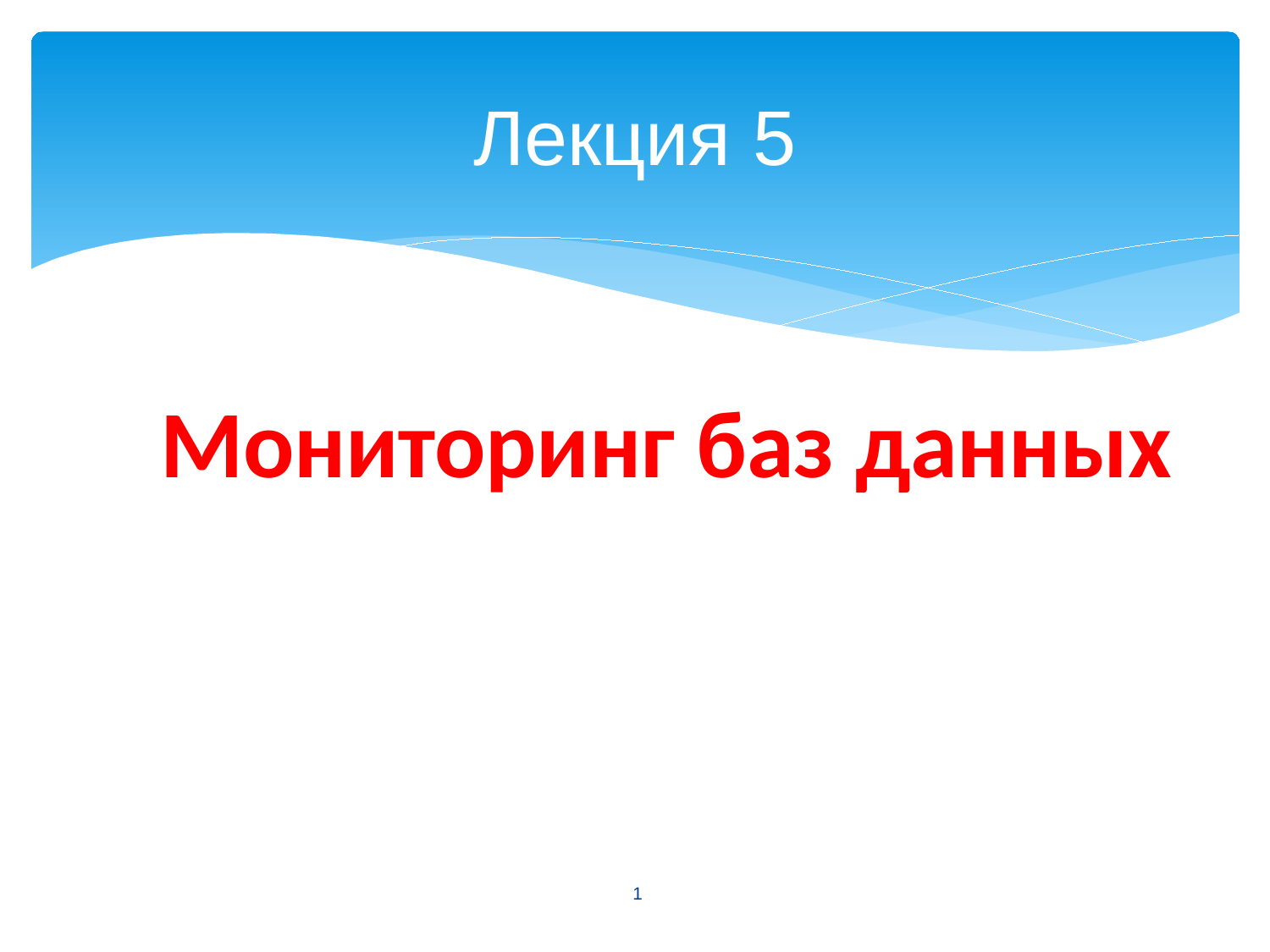

# Лекция 5
Мониторинг баз данных
1